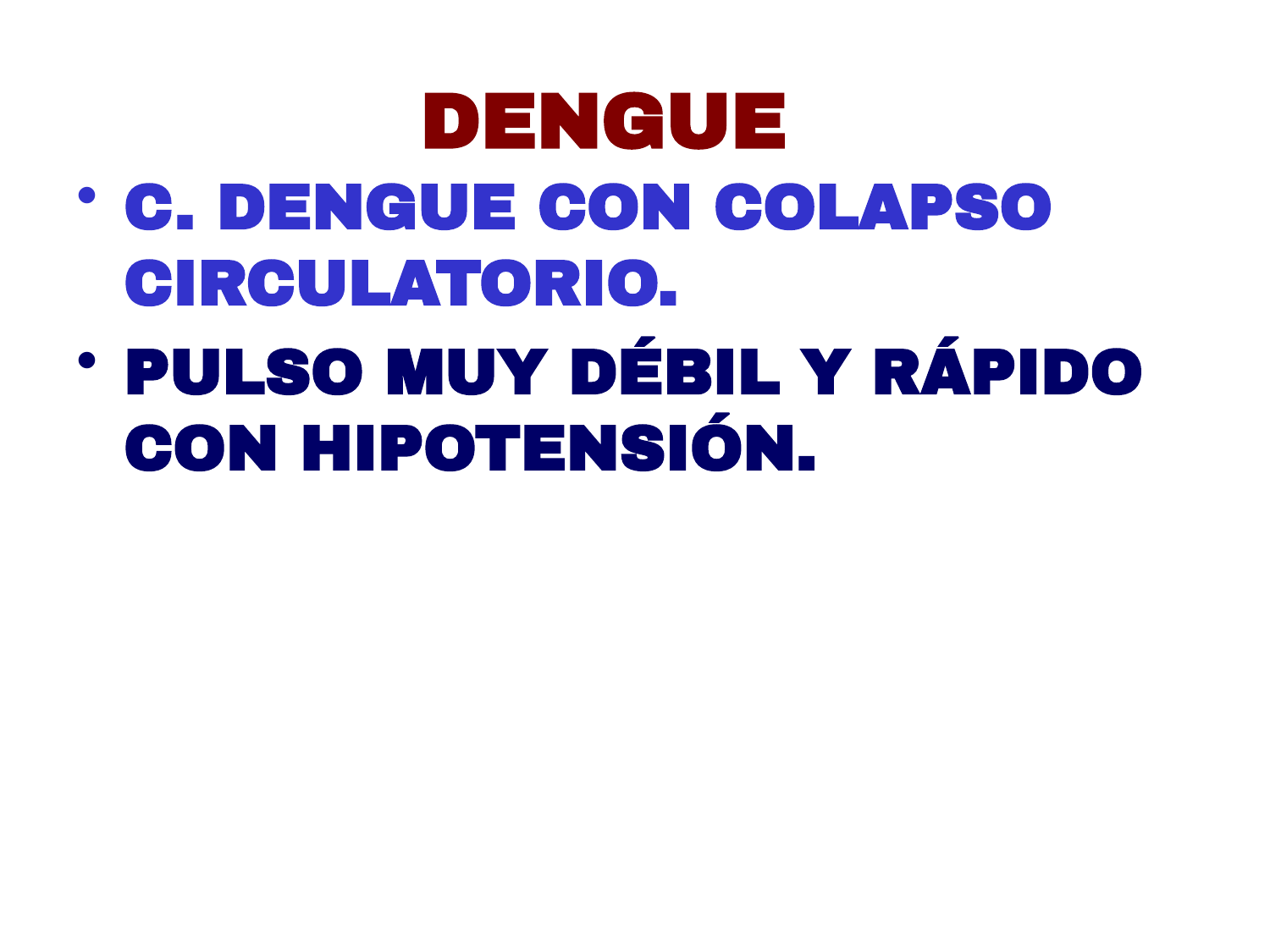

# DENGUE
C. DENGUE CON COLAPSO CIRCULATORIO.
PULSO MUY DÉBIL Y RÁPIDO CON HIPOTENSIÓN.